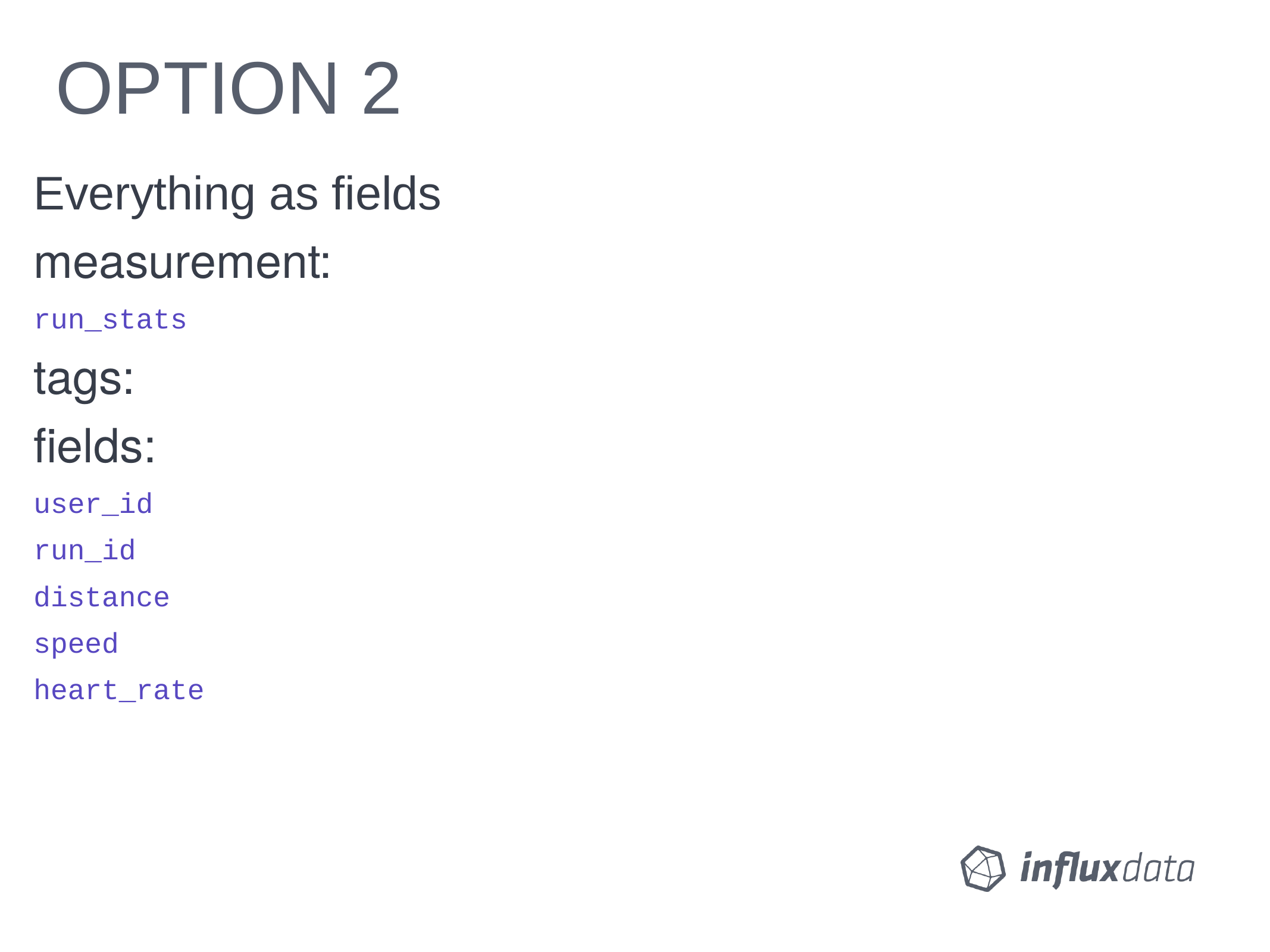

# OPTION 2
Everything as fields
measurement:
run_stats
tags:
fields:
user_id
run_id
distance
speed
heart_rate